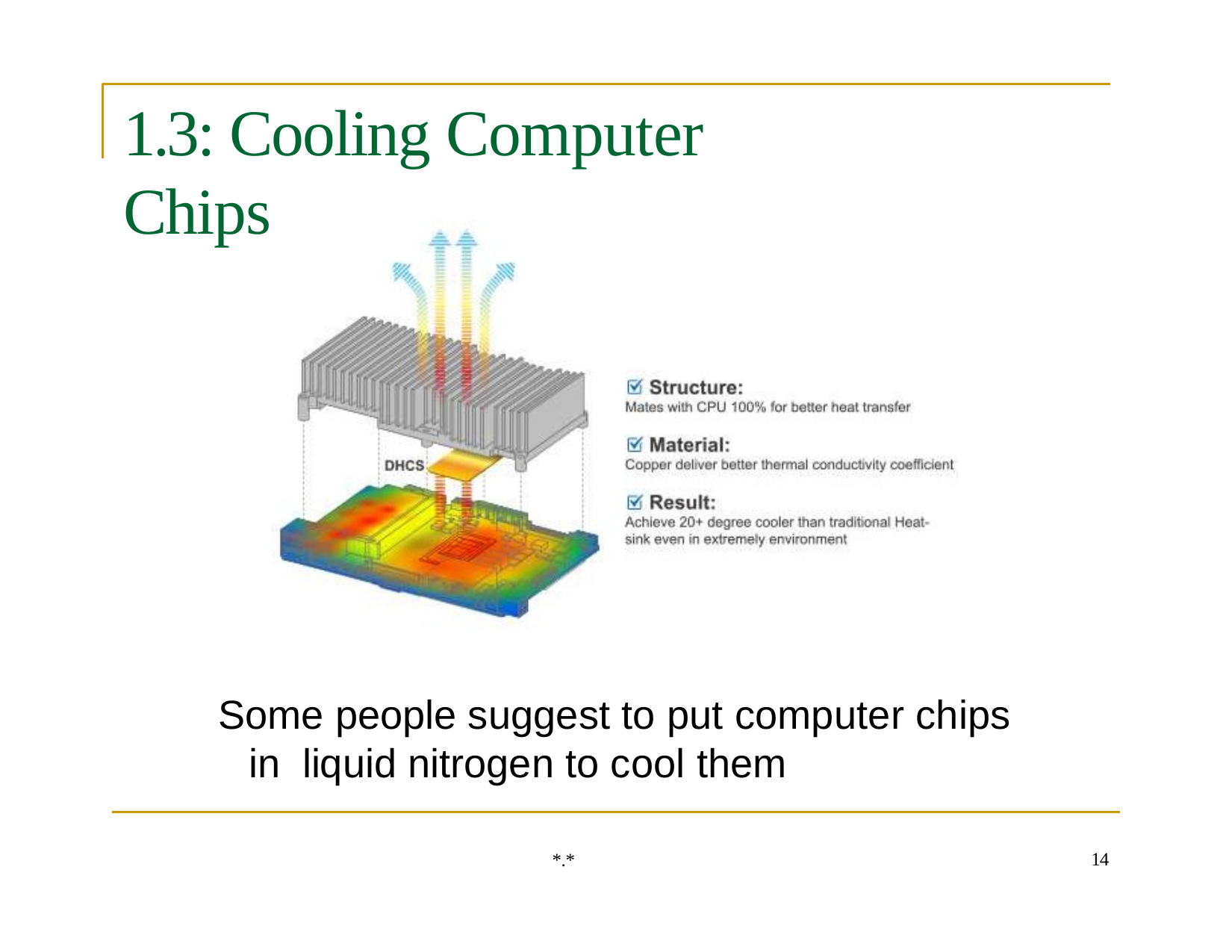

# 1.3: Cooling Computer Chips

Some people suggest to put computer chips in  liquid nitrogen to cool them
14
*.*